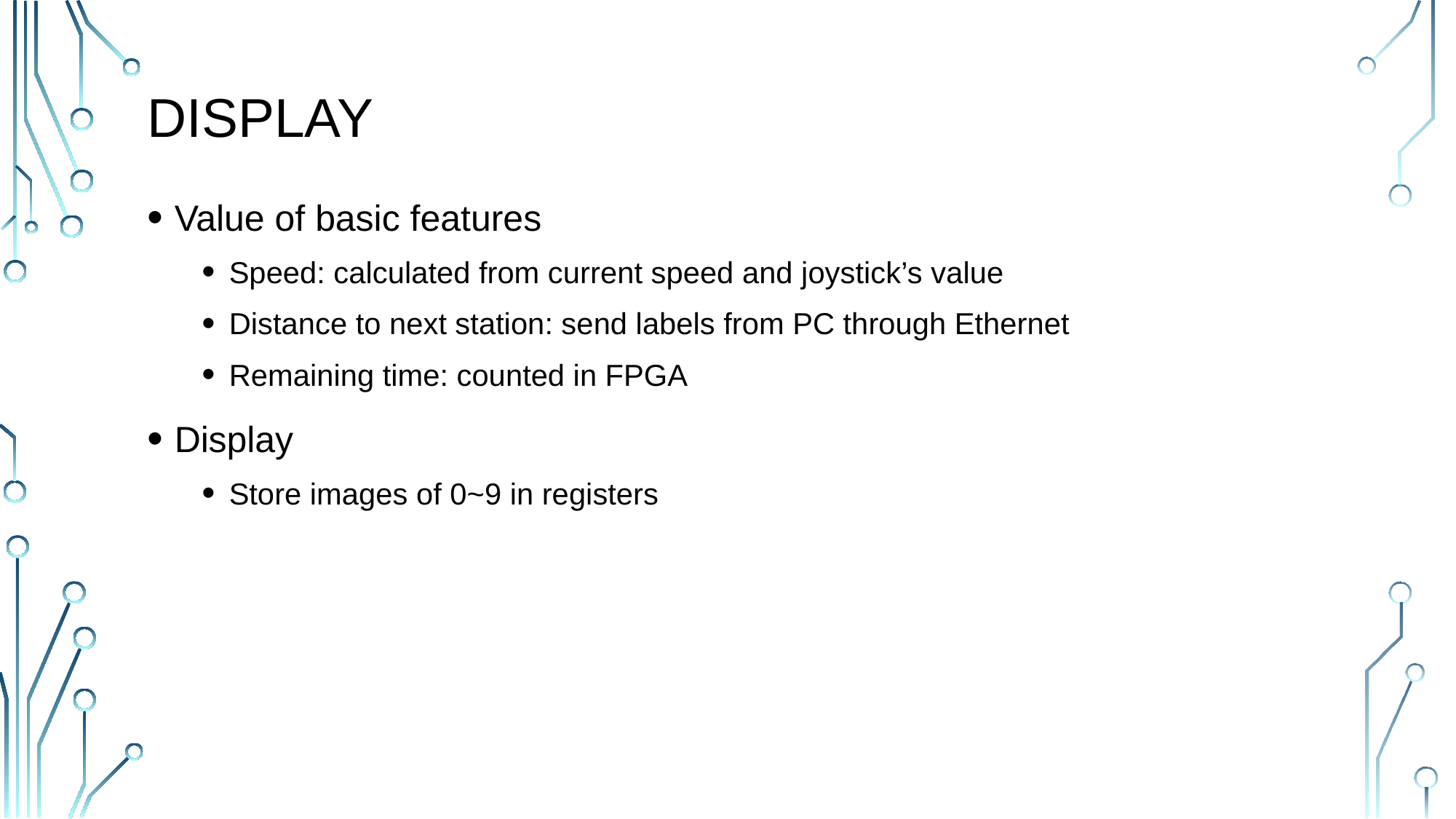

# Display
Value of basic features
Speed: calculated from current speed and joystick’s value
Distance to next station: send labels from PC through Ethernet
Remaining time: counted in FPGA
Display
Store images of 0~9 in registers